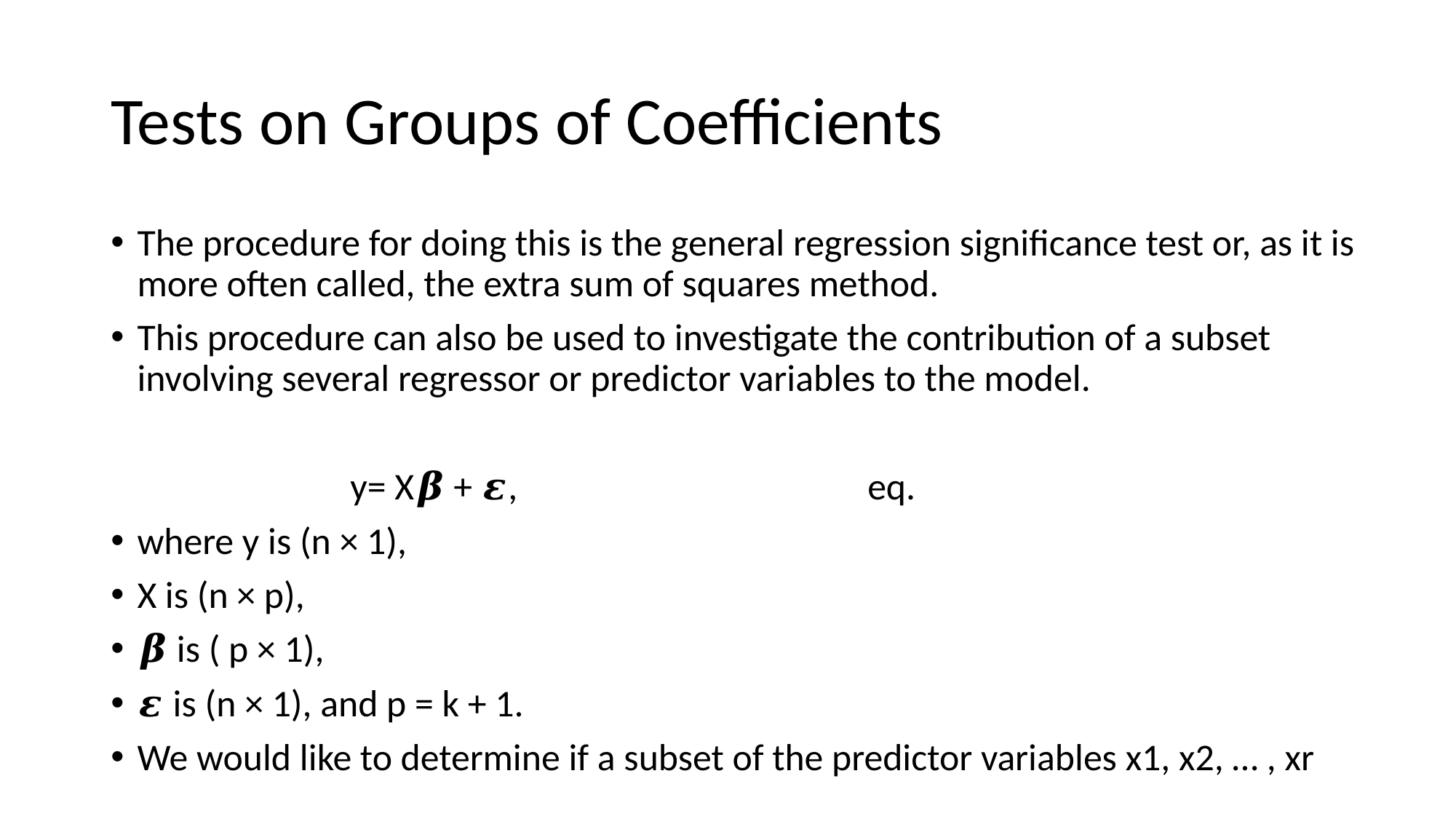

# Tests on Groups of Coefficients
The procedure for doing this is the general regression significance test or, as it is more often called, the extra sum of squares method.
This procedure can also be used to investigate the contribution of a subset involving several regressor or predictor variables to the model.

                            y= X𝜷 + 𝜺,                                         eq.
where y is (n × 1),
X is (n × p),
𝜷 is ( p × 1),
𝜺 is (n × 1), and p = k + 1.
We would like to determine if a subset of the predictor variables x1, x2, … , xr